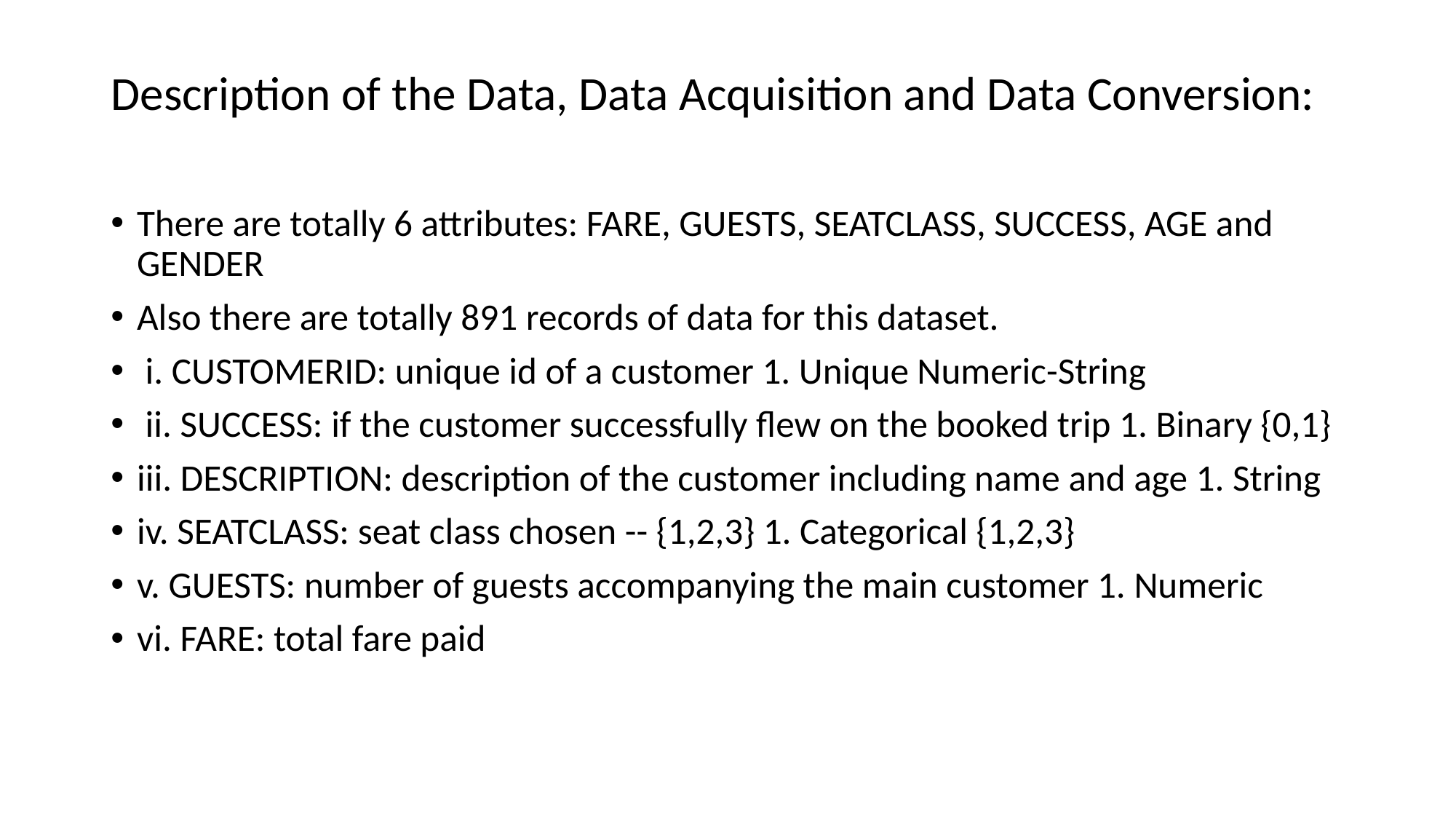

# Description of the Data, Data Acquisition and Data Conversion:
There are totally 6 attributes: FARE, GUESTS, SEATCLASS, SUCCESS, AGE and GENDER
Also there are totally 891 records of data for this dataset.
 i. CUSTOMERID: unique id of a customer 1. Unique Numeric-String
 ii. SUCCESS: if the customer successfully flew on the booked trip 1. Binary {0,1}
iii. DESCRIPTION: description of the customer including name and age 1. String
iv. SEATCLASS: seat class chosen -- {1,2,3} 1. Categorical {1,2,3}
v. GUESTS: number of guests accompanying the main customer 1. Numeric
vi. FARE: total fare paid